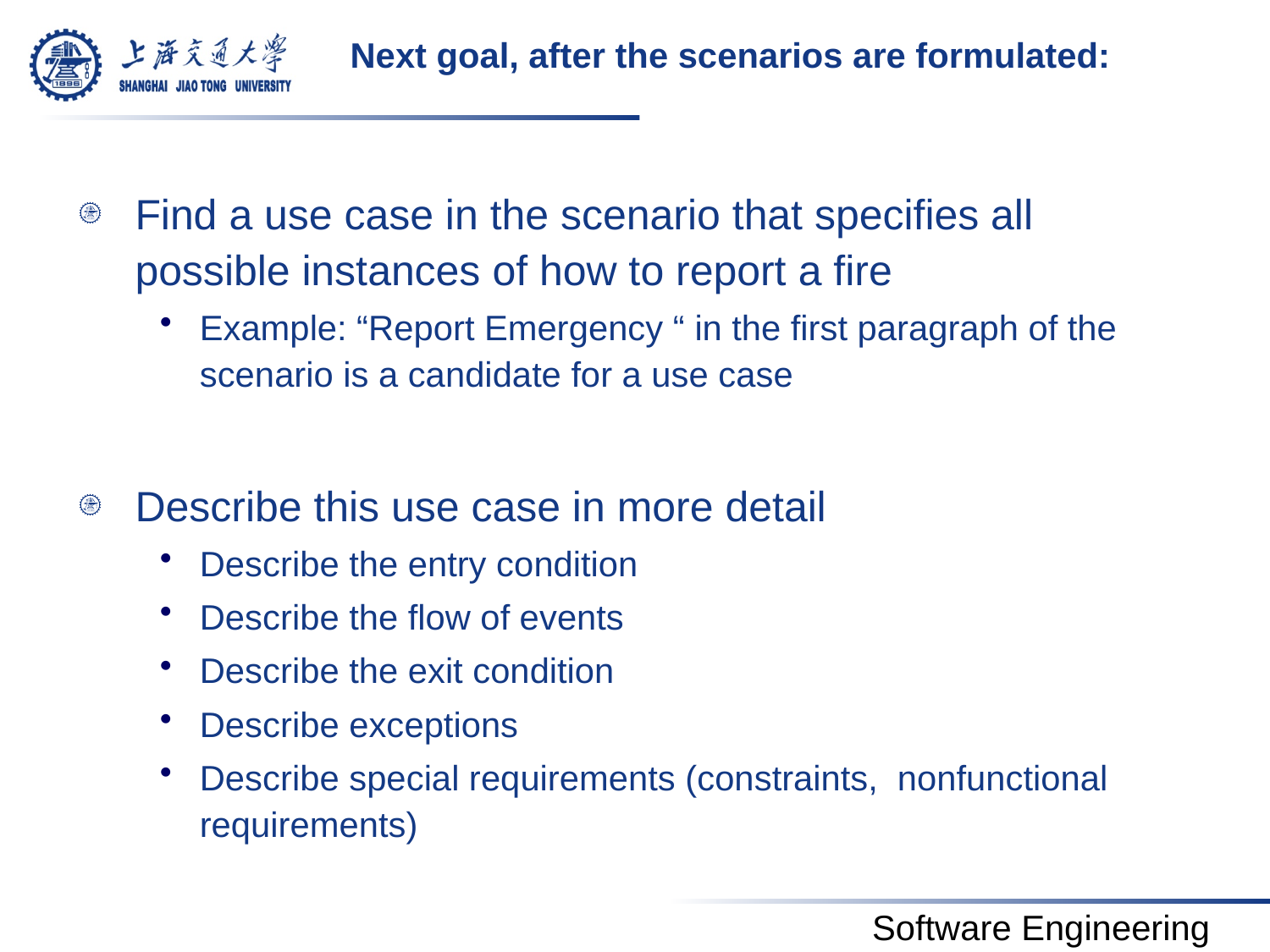

# Next goal, after the scenarios are formulated:
Find a use case in the scenario that specifies all possible instances of how to report a fire
Example: “Report Emergency “ in the first paragraph of the scenario is a candidate for a use case

Describe this use case in more detail
Describe the entry condition
Describe the flow of events
Describe the exit condition
Describe exceptions
Describe special requirements (constraints,  nonfunctional requirements)